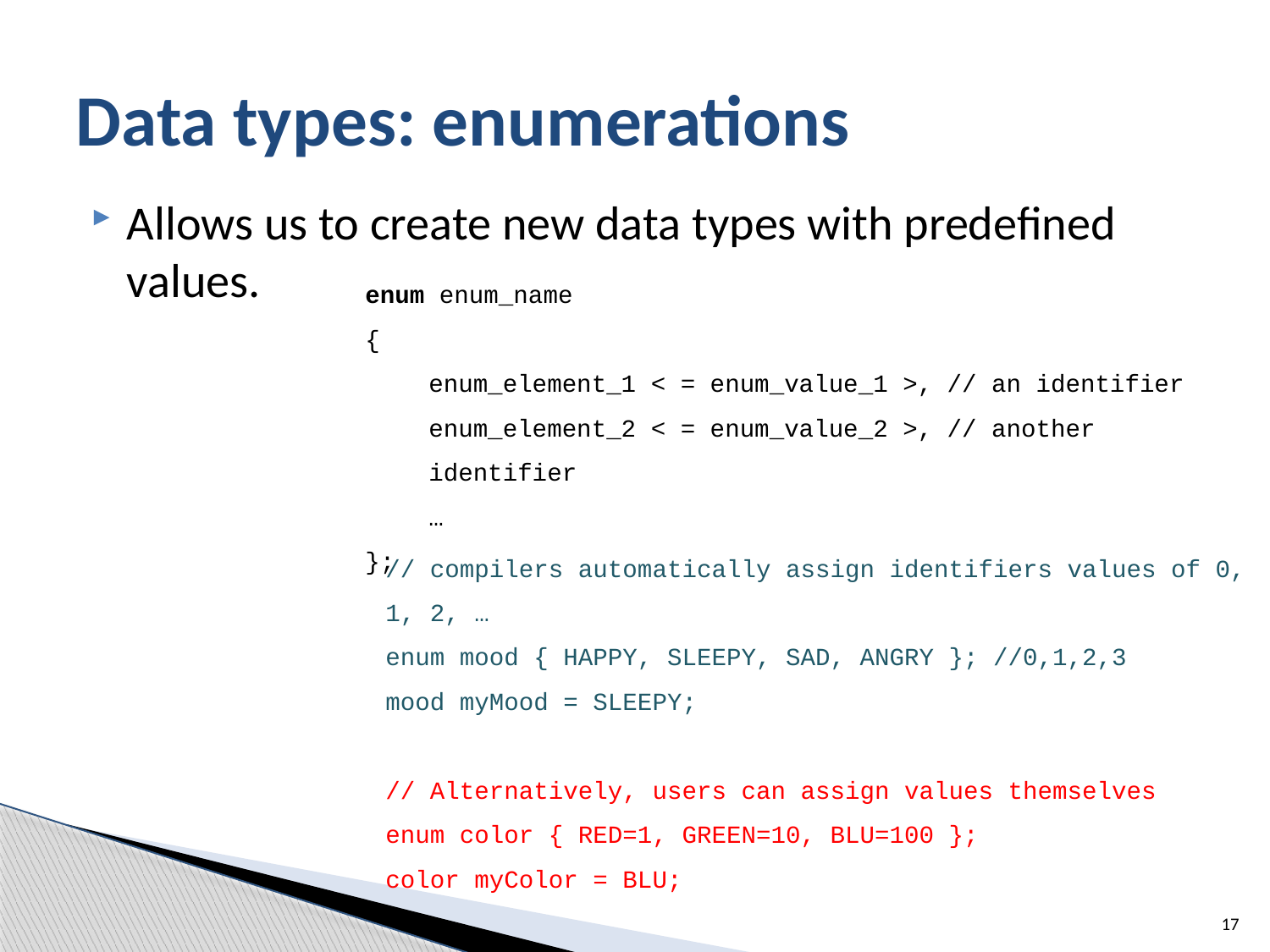

# Data types: enumerations
Allows us to create new data types with predefined values.
enum enum_name
{
enum_element_1 < = enum_value_1 >, // an identifier
enum_element_2 < = enum_value_2 >, // another identifier
…
};
// compilers automatically assign identifiers values of 0, 1, 2, …
enum mood { HAPPY, SLEEPY, SAD, ANGRY }; //0,1,2,3
mood myMood = SLEEPY;

// Alternatively, users can assign values themselves
enum color { RED=1, GREEN=10, BLU=100 };
color myColor = BLU;
17